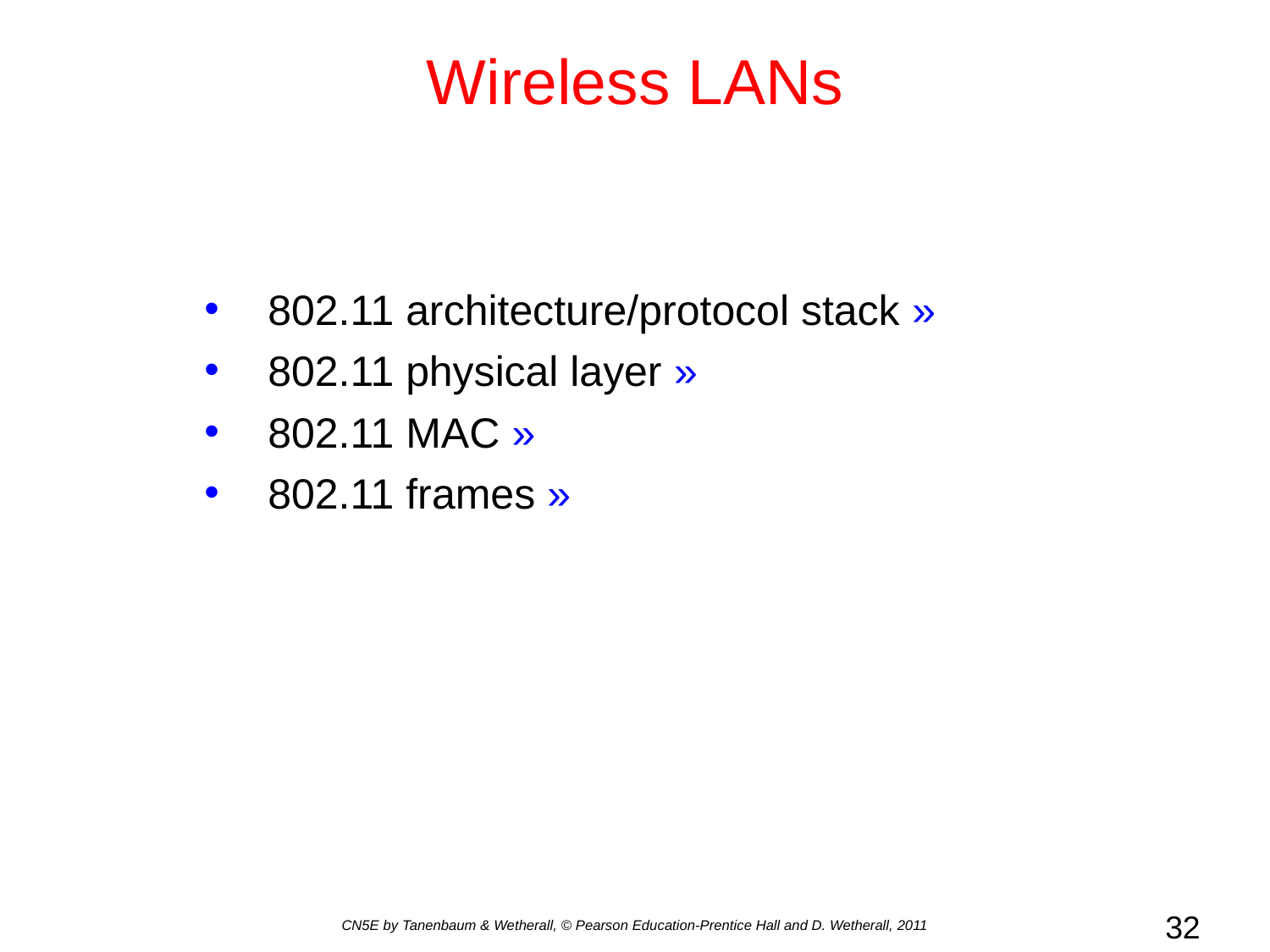

# Wireless LANs
802.11 architecture/protocol stack »
802.11 physical layer »
802.11 MAC »
802.11 frames »
CN5E by Tanenbaum & Wetherall, © Pearson Education-Prentice Hall and D. Wetherall, 2011